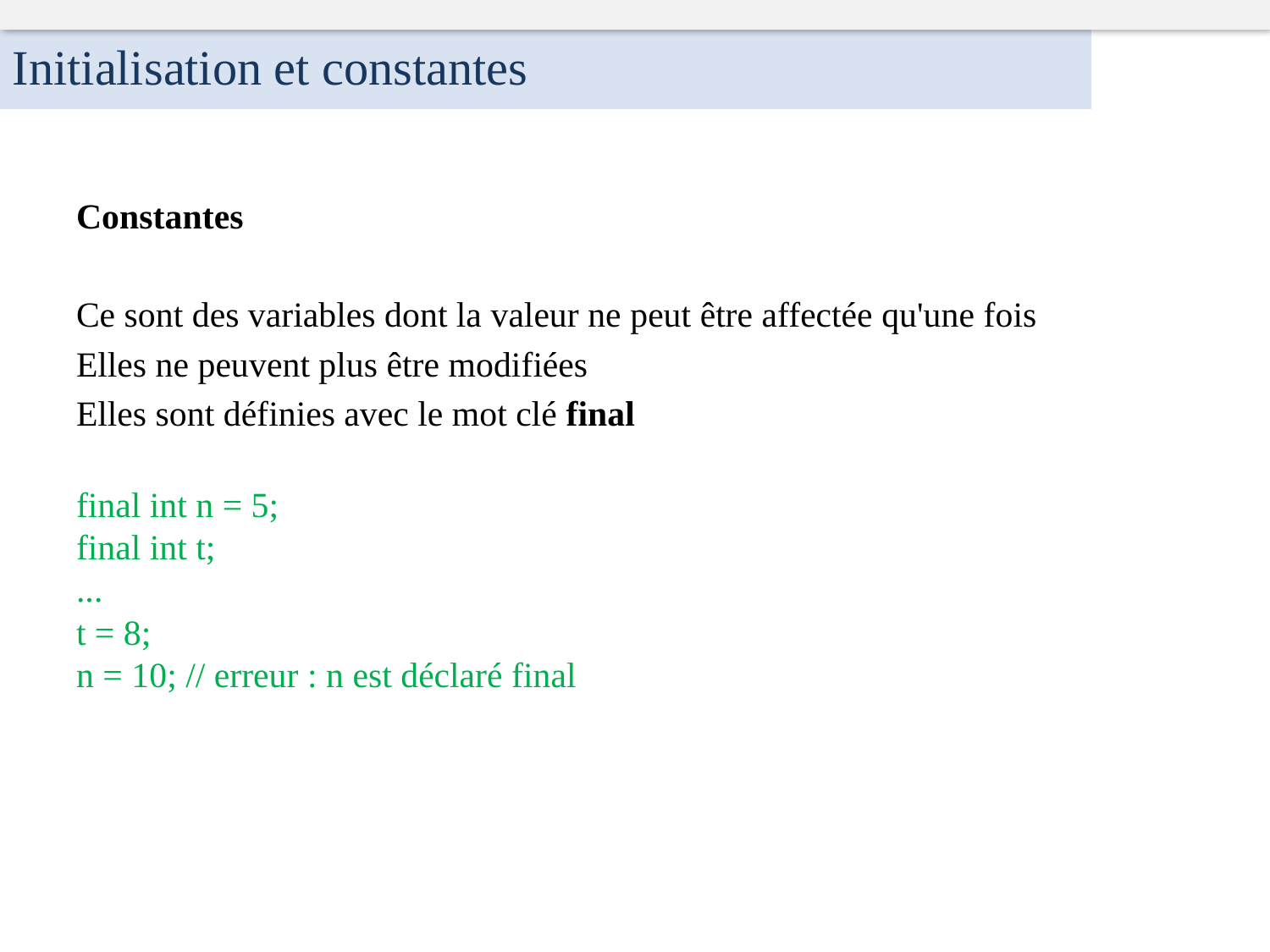

Initialisation et constantes

Constantes

Ce sont des variables dont la valeur ne peut être affectée qu'une fois
Elles ne peuvent plus être modifiées
Elles sont définies avec le mot clé final

final int n = 5;
final int t;
...
t = 8;
n = 10; // erreur : n est déclaré final